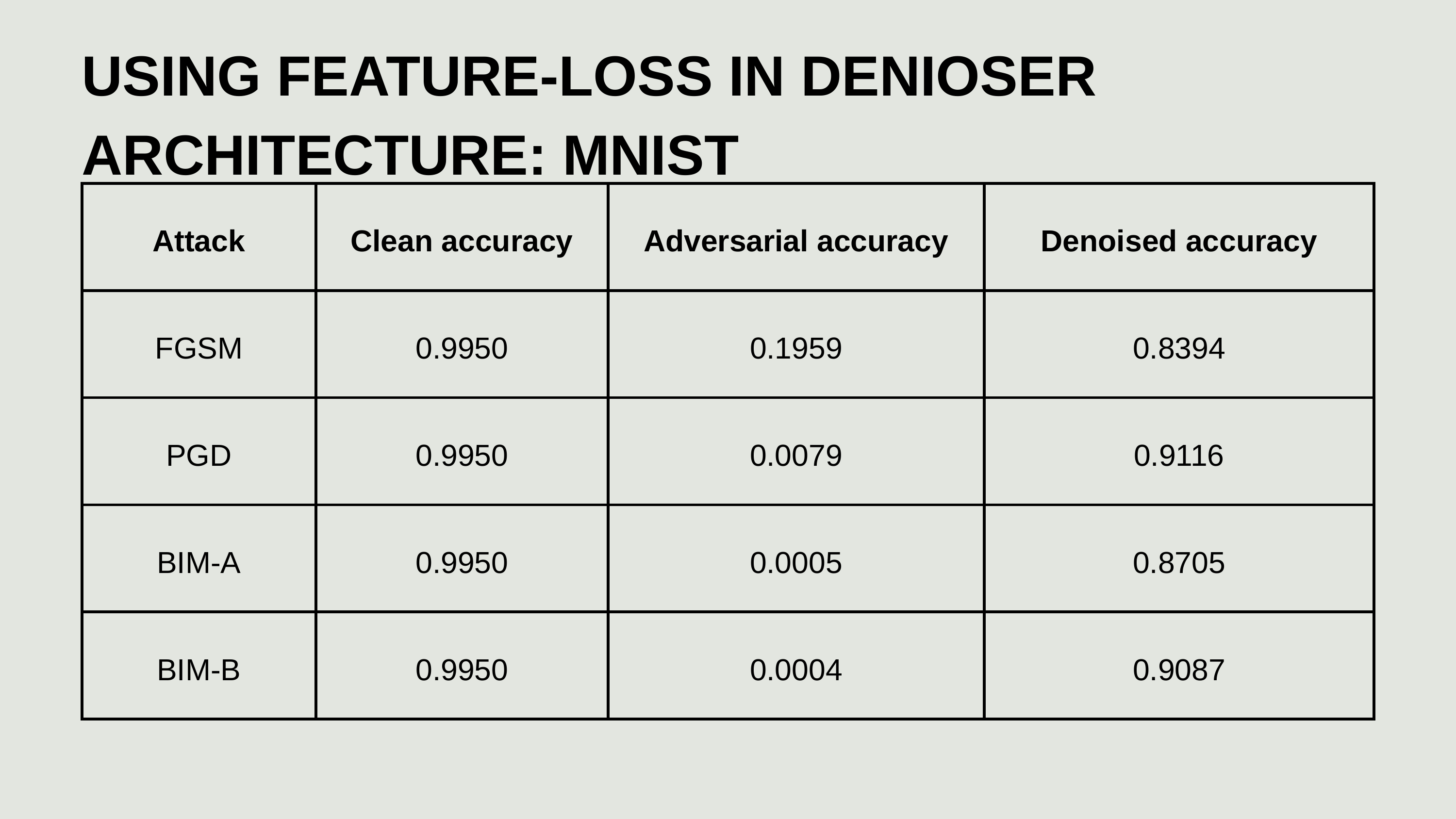

USING FEATURE-LOSS IN DENIOSER ARCHITECTURE: MNIST
| Attack | Clean accuracy | Adversarial accuracy | Denoised accuracy |
| --- | --- | --- | --- |
| FGSM | 0.9950 | 0.1959 | 0.8394 |
| PGD | 0.9950 | 0.0079 | 0.9116 |
| BIM-A | 0.9950 | 0.0005 | 0.8705 |
| BIM-B | 0.9950 | 0.0004 | 0.9087 |